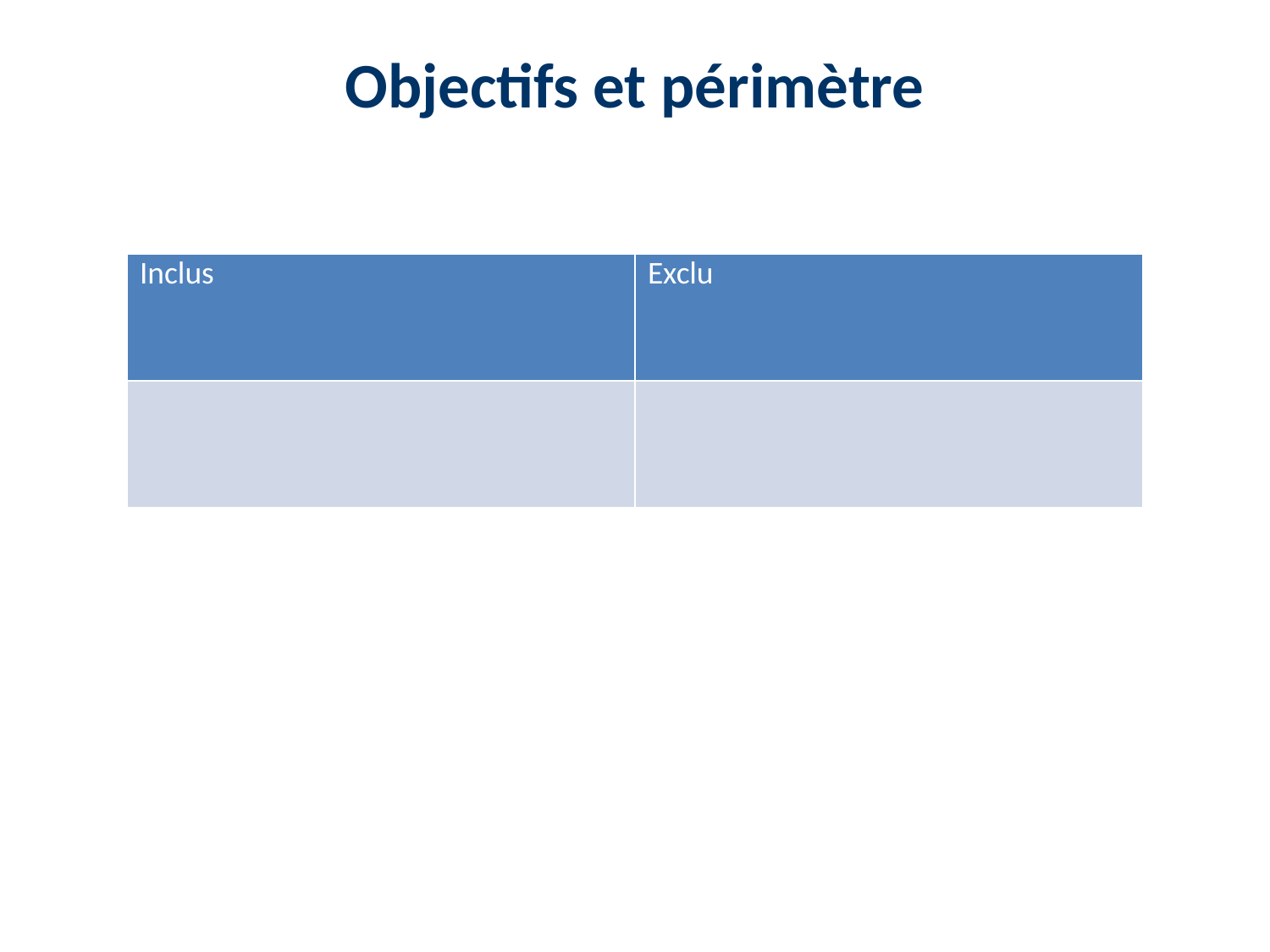

Objectifs et périmètre
#
| Inclus | Exclu |
| --- | --- |
|  |  |